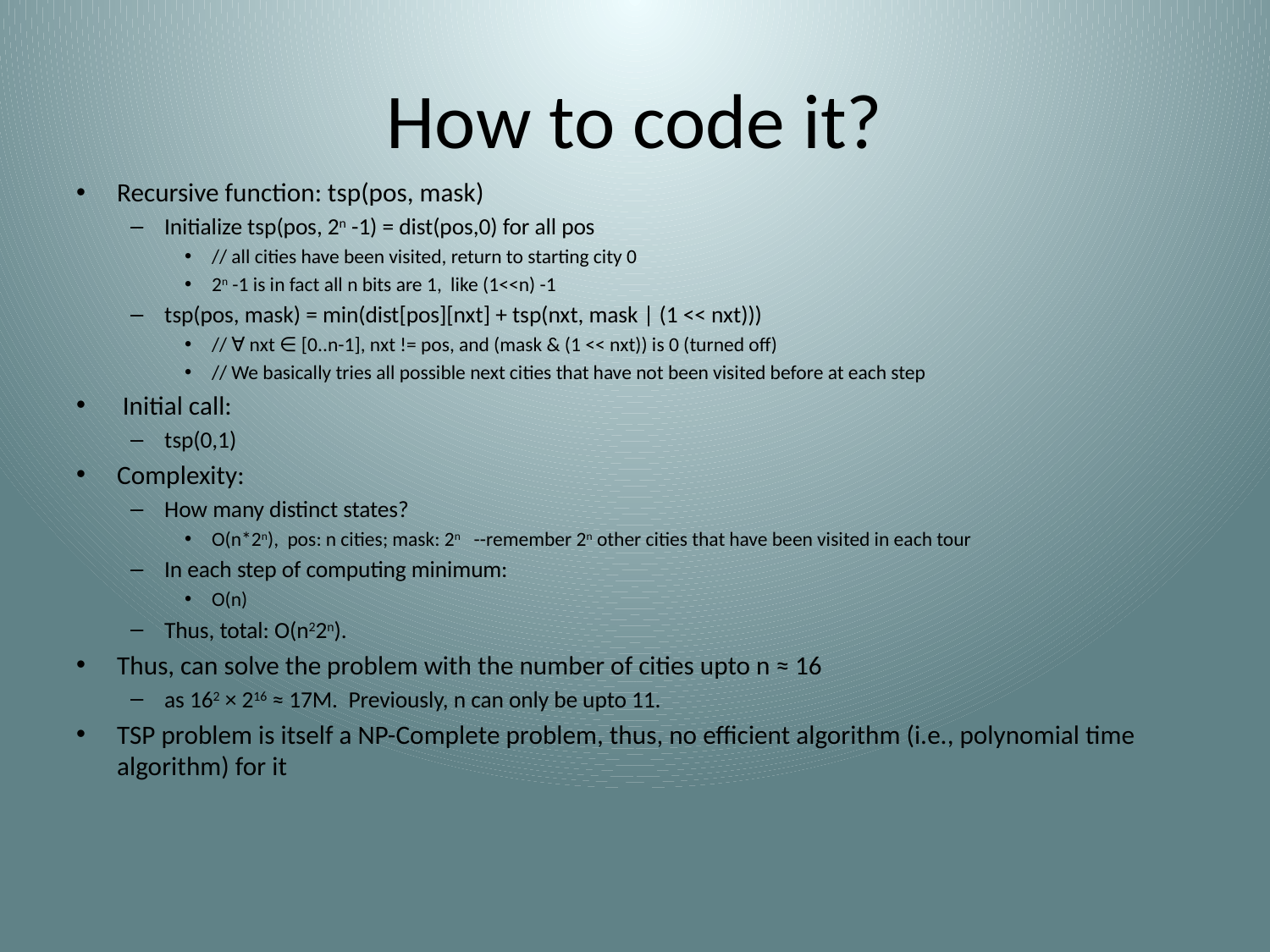

# How to code it?
Recursive function: tsp(pos, mask)
Initialize tsp(pos, 2n -1) = dist(pos,0) for all pos
// all cities have been visited, return to starting city 0
2n -1 is in fact all n bits are 1,  like (1<<n) -1
tsp(pos, mask) = min(dist[pos][nxt] + tsp(nxt, mask | (1 << nxt)))
// ∀ nxt ∈ [0..n-1], nxt != pos, and (mask & (1 << nxt)) is 0 (turned off)
// We basically tries all possible next cities that have not been visited before at each step
 Initial call:
tsp(0,1)
Complexity:
How many distinct states?
O(n*2n),  pos: n cities; mask: 2n   --remember 2n other cities that have been visited in each tour
In each step of computing minimum:
O(n)
Thus, total: O(n22n).
Thus, can solve the problem with the number of cities upto n ≈ 16
as 162 × 216 ≈ 17M.  Previously, n can only be upto 11.
TSP problem is itself a NP-Complete problem, thus, no efficient algorithm (i.e., polynomial time algorithm) for it